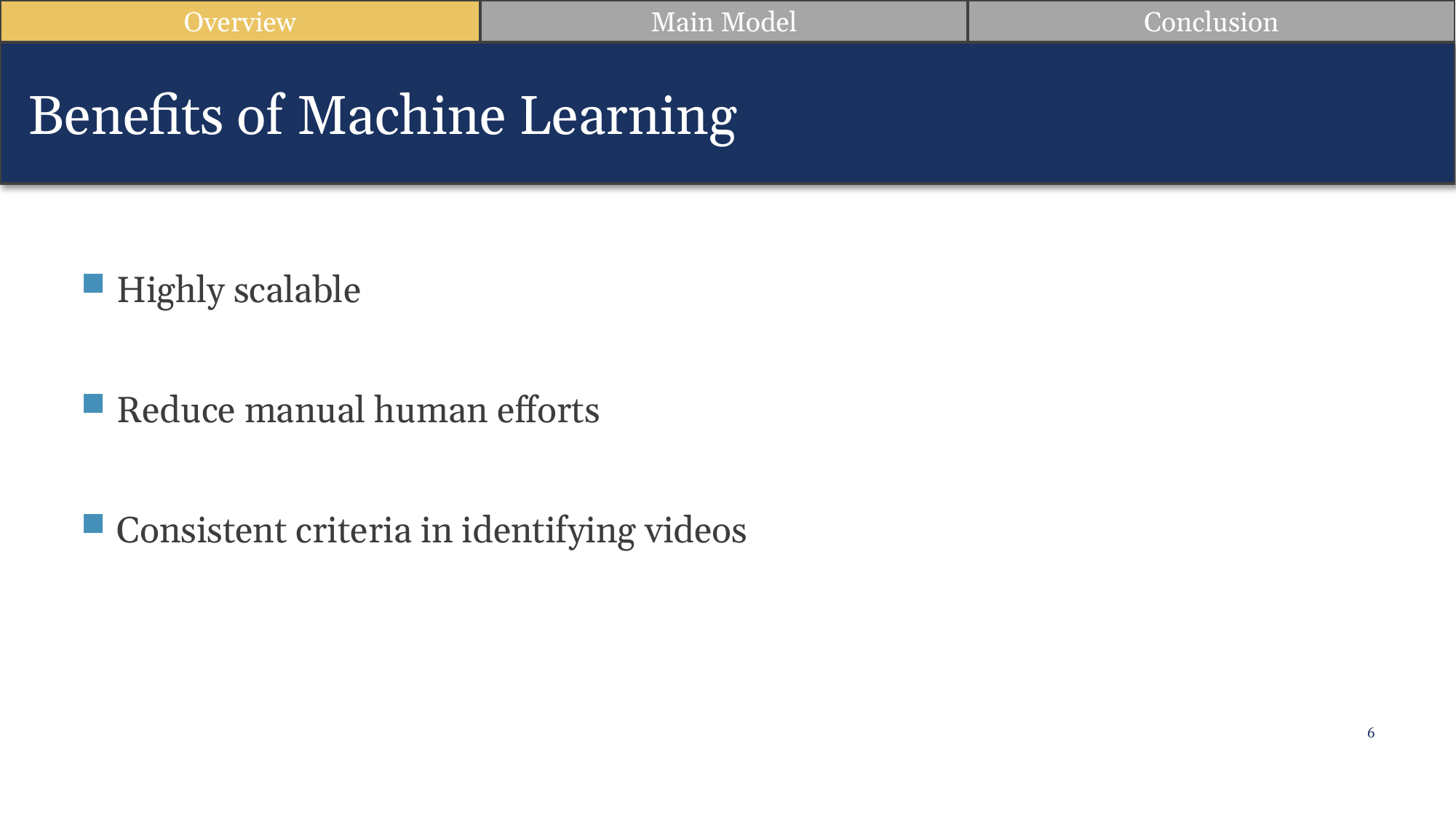

Overview
Main Model
Conclusion
Benefits of Machine Learning
Highly scalable

Reduce manual human efforts

Consistent criteria in identifying videos

6